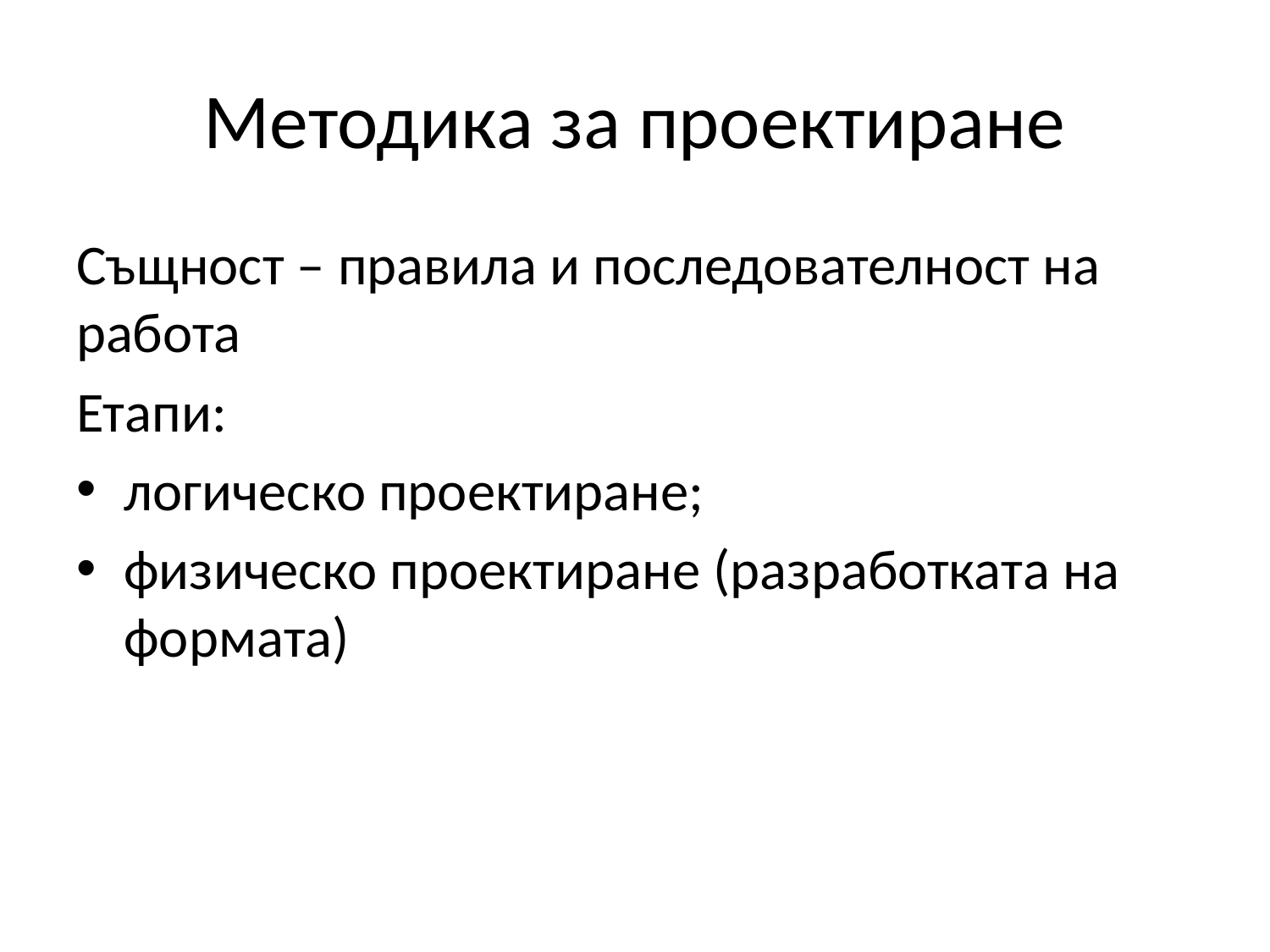

# Методика за проектиране
Същност – правила и последователност на работа
Етапи:
логическо проектиране;
физическо проектиране (разработката на формата)